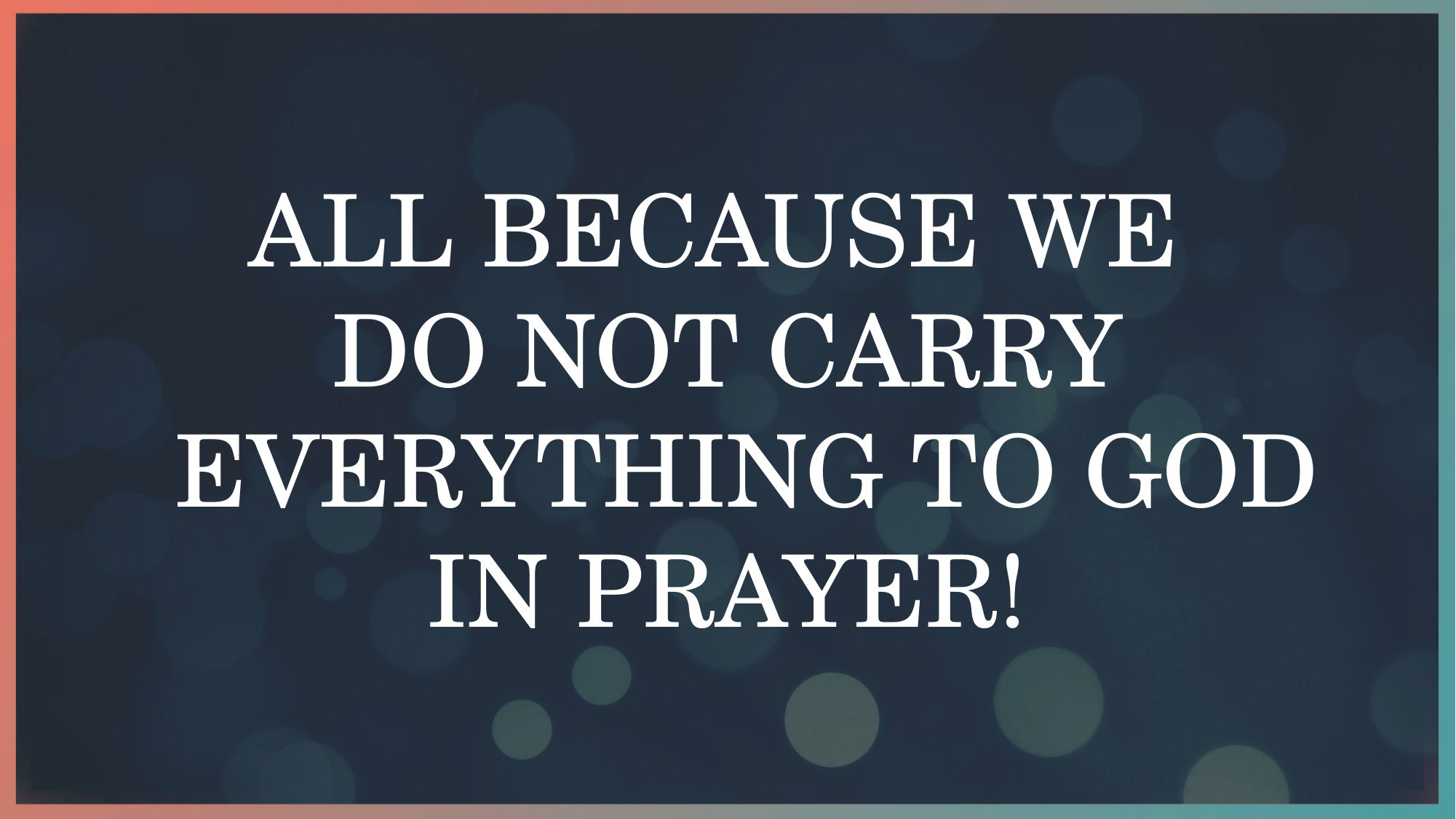

ALL BECAUSE WE
DO NOT CARRY
  EVERYTHING TO GOD
IN PRAYER!